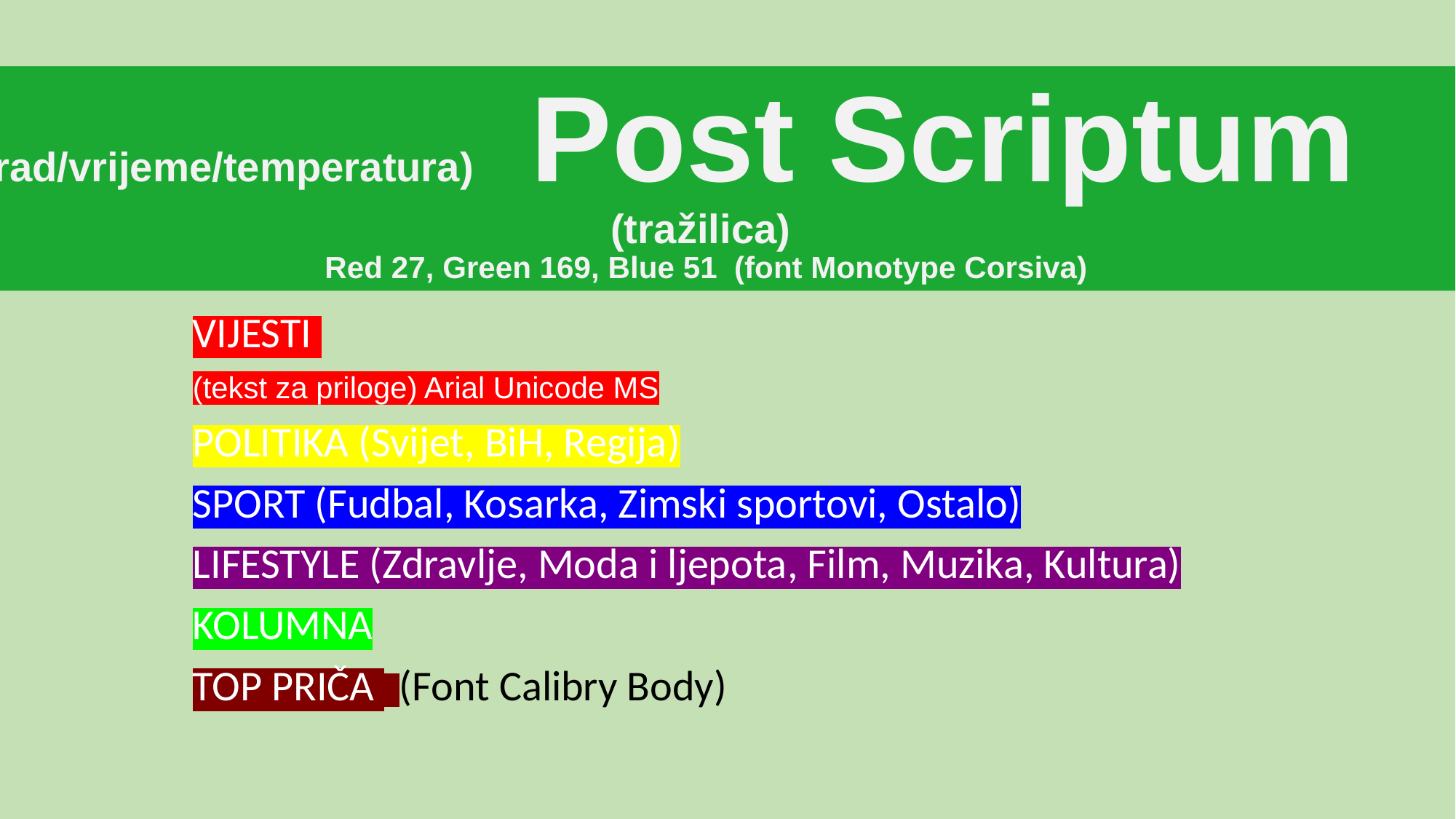

# (grad/vrijeme/temperatura)     Post Scriptum    (tražilica) Red 27, Green 169, Blue 51  (font Monotype Corsiva)
VIJESTI
(tekst za priloge) Arial Unicode MS
POLITIKA (Svijet, BiH, Regija)
SPORT (Fudbal, Kosarka, Zimski sportovi, Ostalo)
LIFESTYLE (Zdravlje, Moda i ljepota, Film, Muzika, Kultura)
KOLUMNA
TOP PRIČA   (Font Calibry Body)